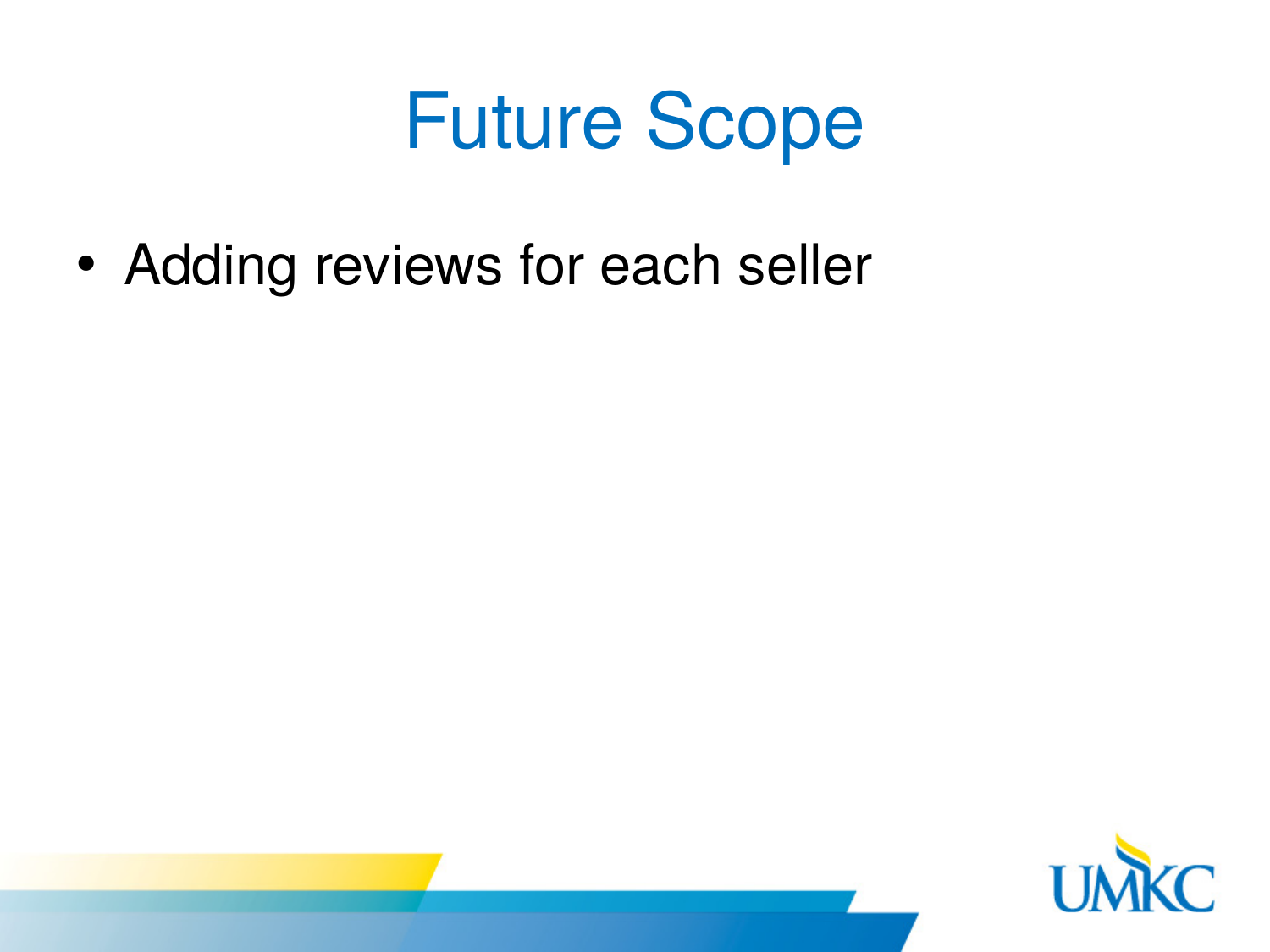

# Future Scope
Adding reviews for each seller